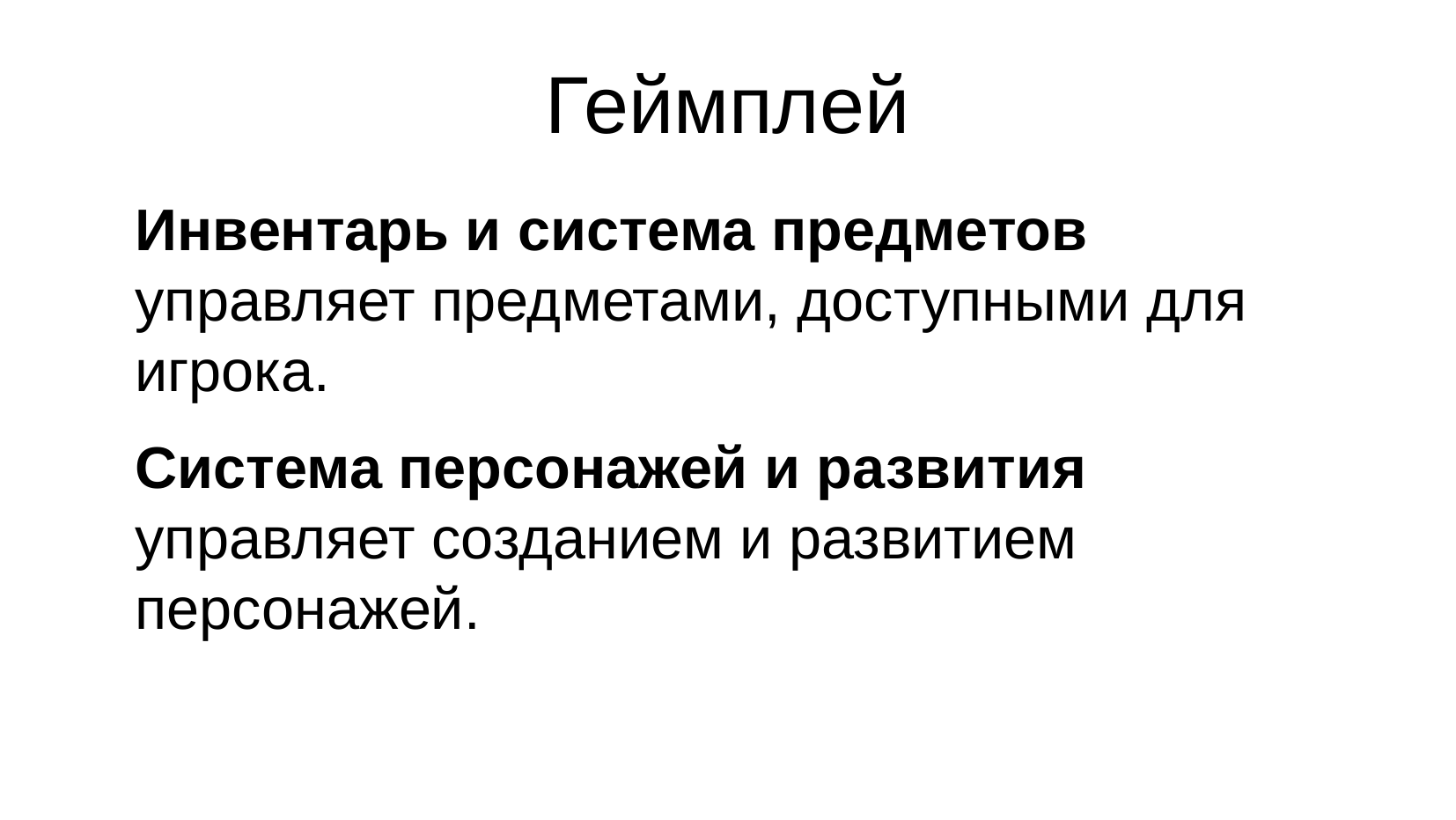

# Геймплей
Инвентарь и система предметов управляет предметами, доступными для игрока.
Система персонажей и развития управляет созданием и развитием персонажей.